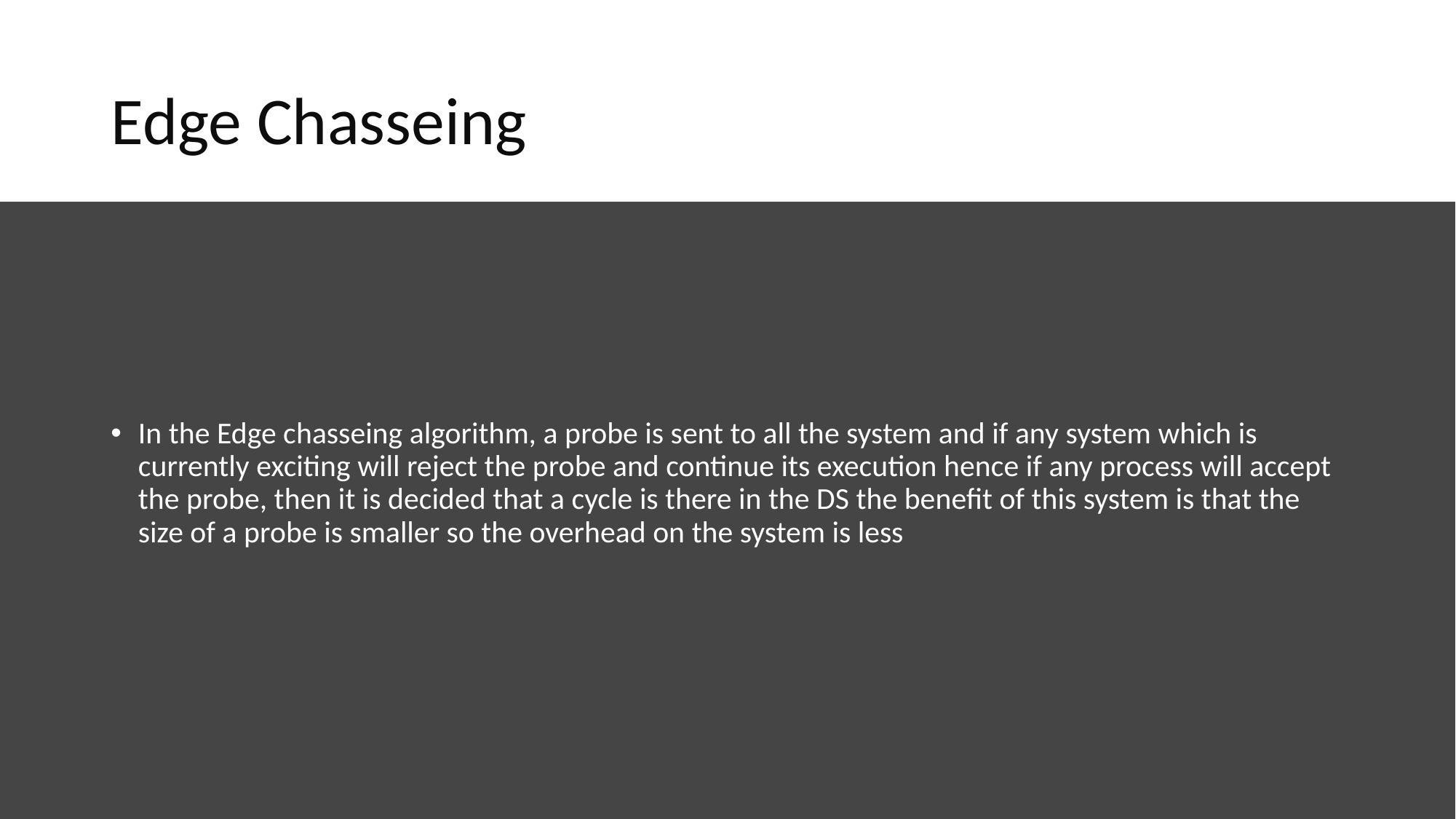

# Edge Chasseing

In the Edge chasseing algorithm, a probe is sent to all the system and if any system which is currently exciting will reject the probe and continue its execution hence if any process will accept the probe, then it is decided that a cycle is there in the DS the benefit of this system is that the size of a probe is smaller so the overhead on the system is less